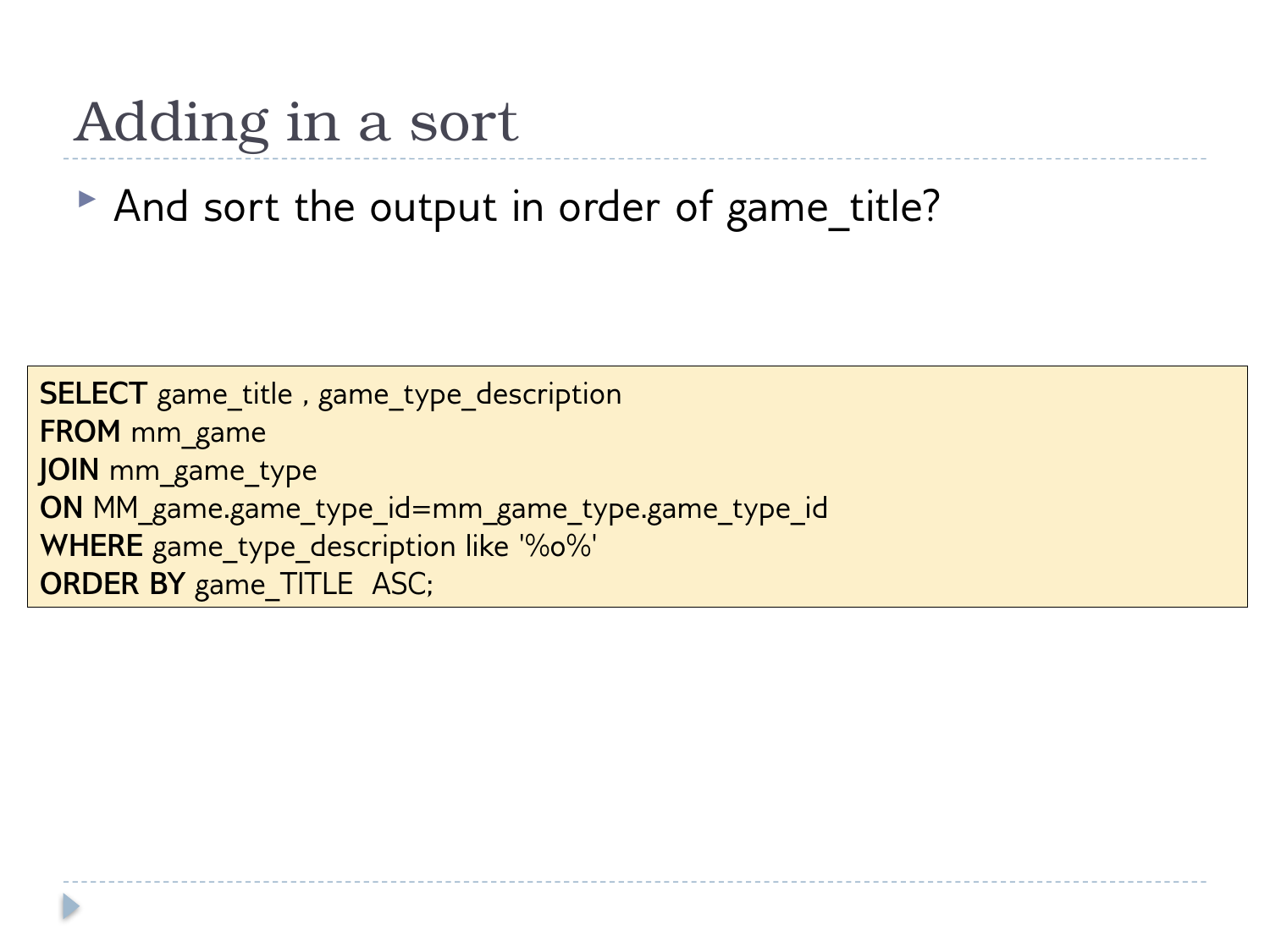

# Adding in a sort
And sort the output in order of game_title?

SELECT game_title , game_type_description
FROM mm_game
JOIN mm_game_type
ON MM_game.game_type_id=mm_game_type.game_type_id
WHERE game_type_description like '%o%'
ORDER BY game_TITLE  ASC;